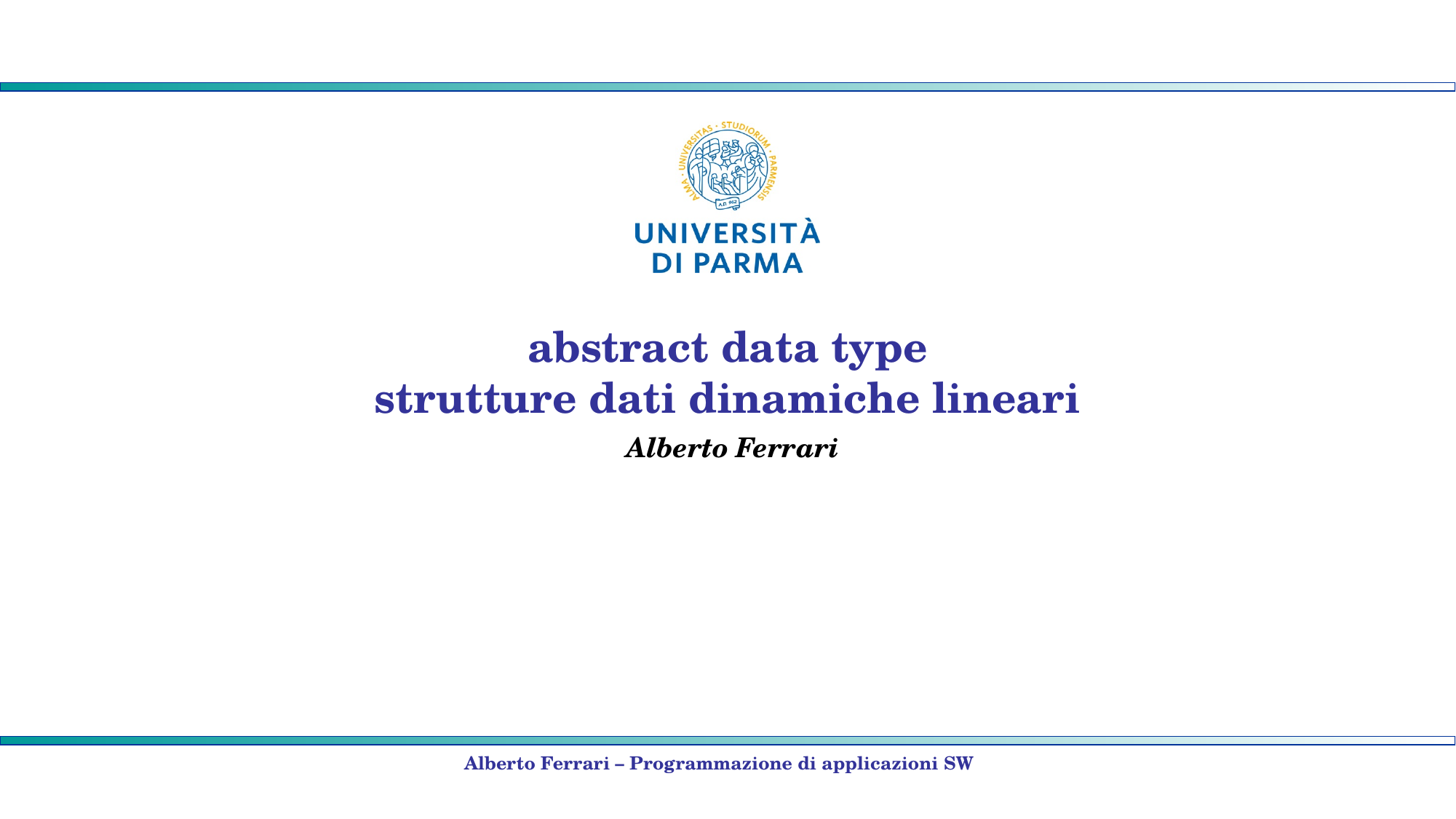

# abstract data type strutture dati dinamiche lineari Alberto Ferrari
Alberto Ferrari – Programmazione di applicazioni SW